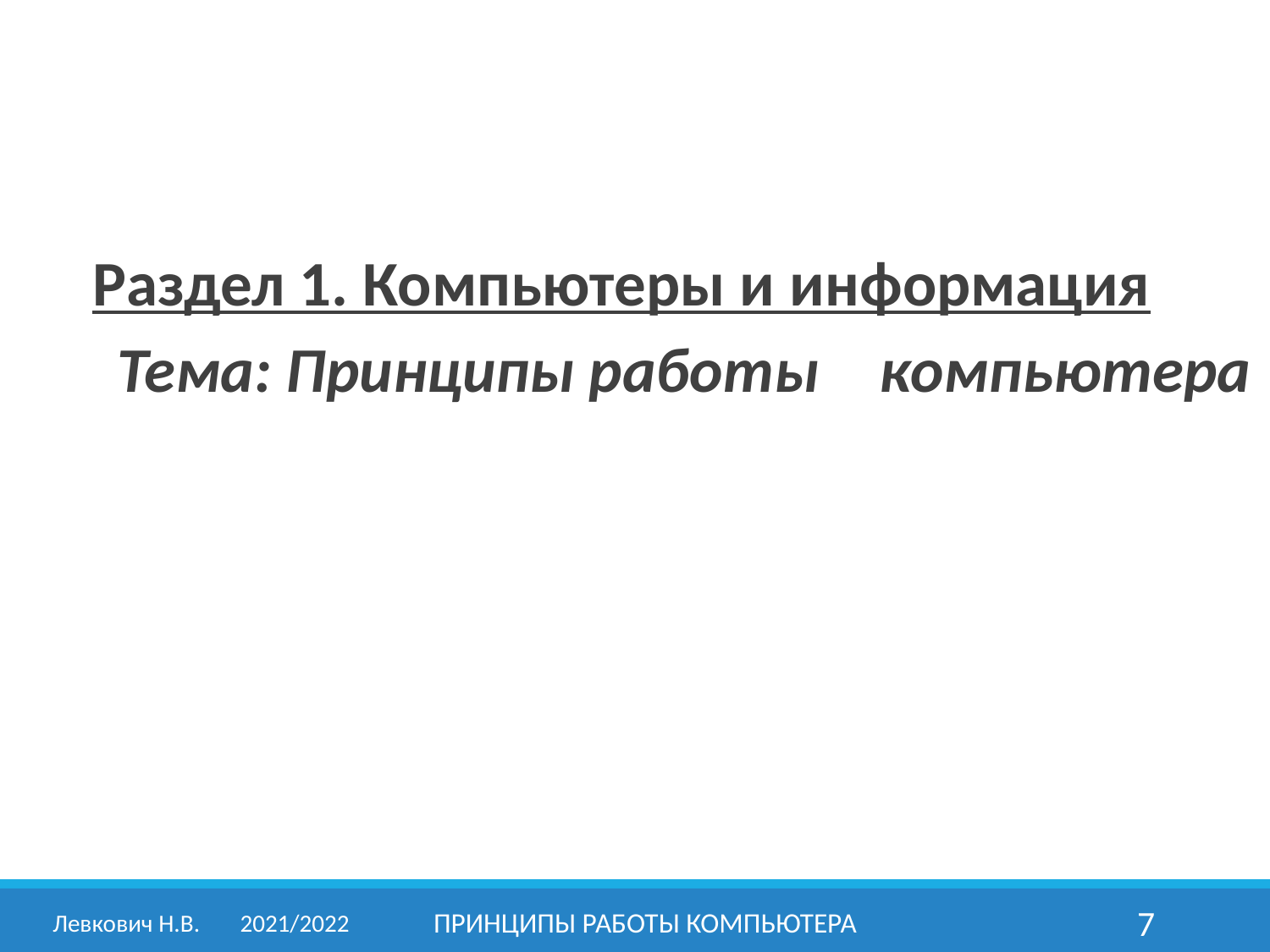

Раздел 1. Компьютеры и информация
Тема: Принципы работы 	компьютера

Левкович Н.В.	2021/2022
принципы работы компьютера
7